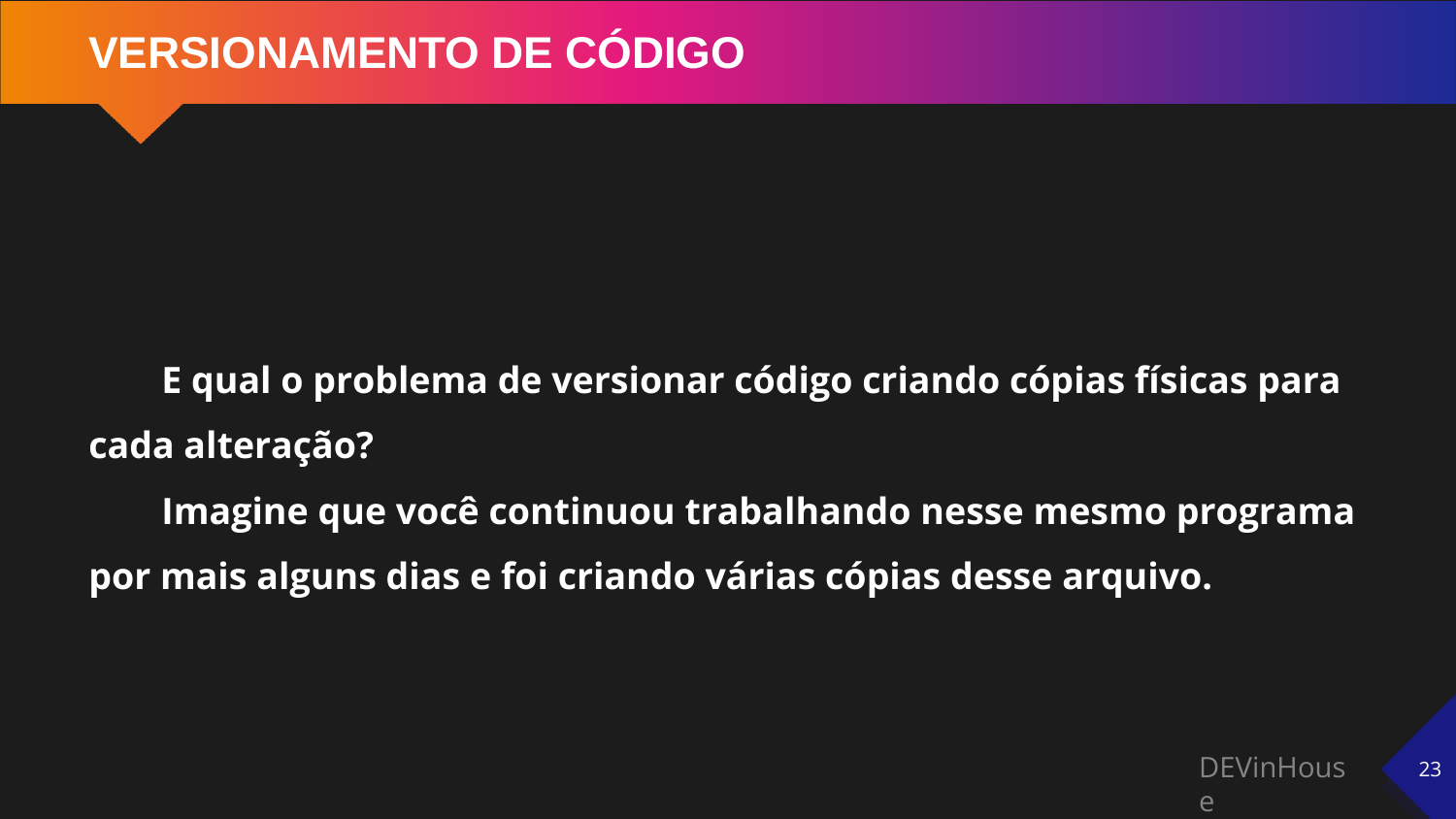

# VERSIONAMENTO DE CÓDIGO
E qual o problema de versionar código criando cópias físicas para cada alteração?
Imagine que você continuou trabalhando nesse mesmo programa por mais alguns dias e foi criando várias cópias desse arquivo.
23